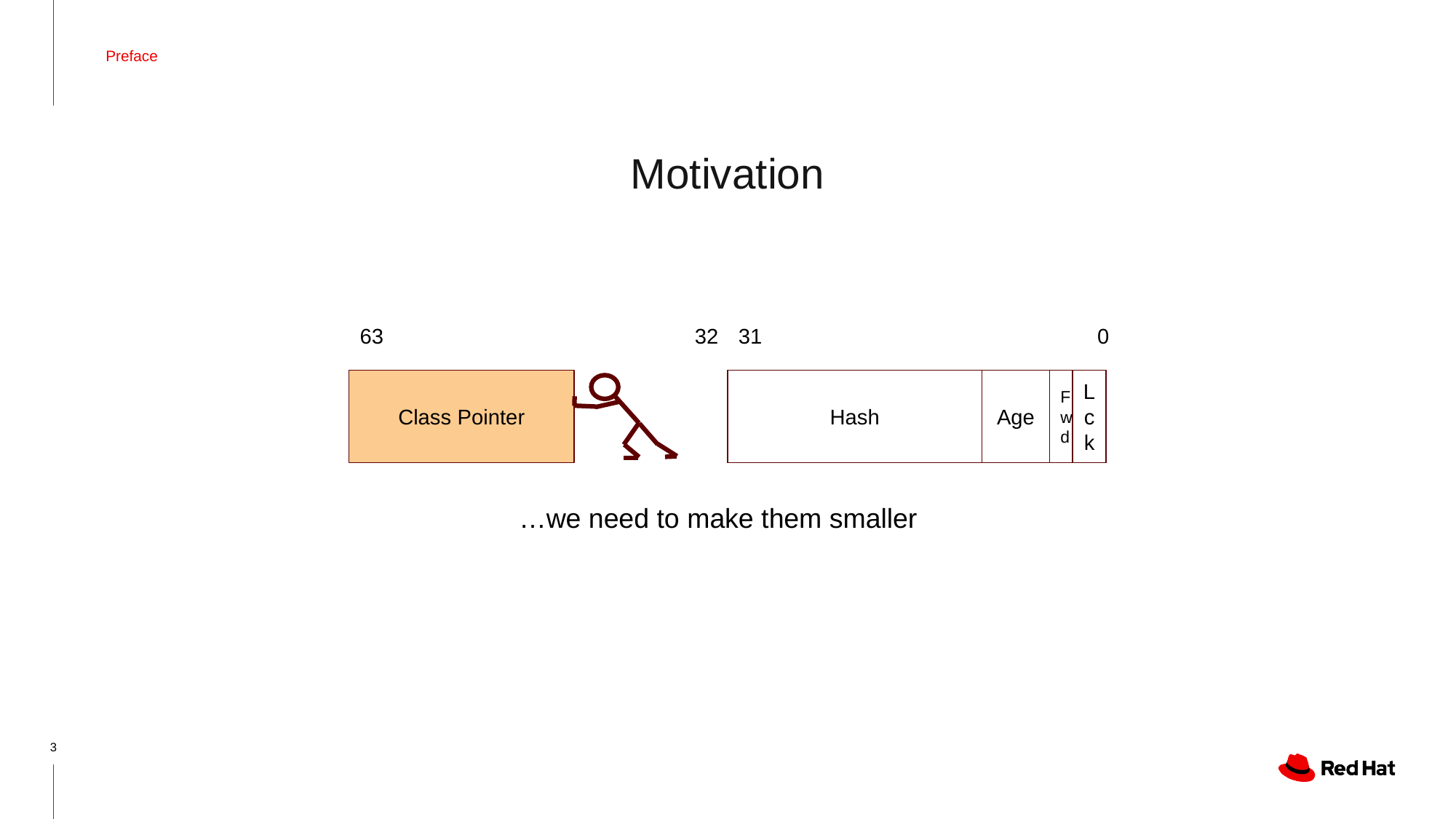

Preface
# Motivation
63
32
31
0
Class Pointer

Hash
Age
Fwd
Lck

…we need to make them smaller
3